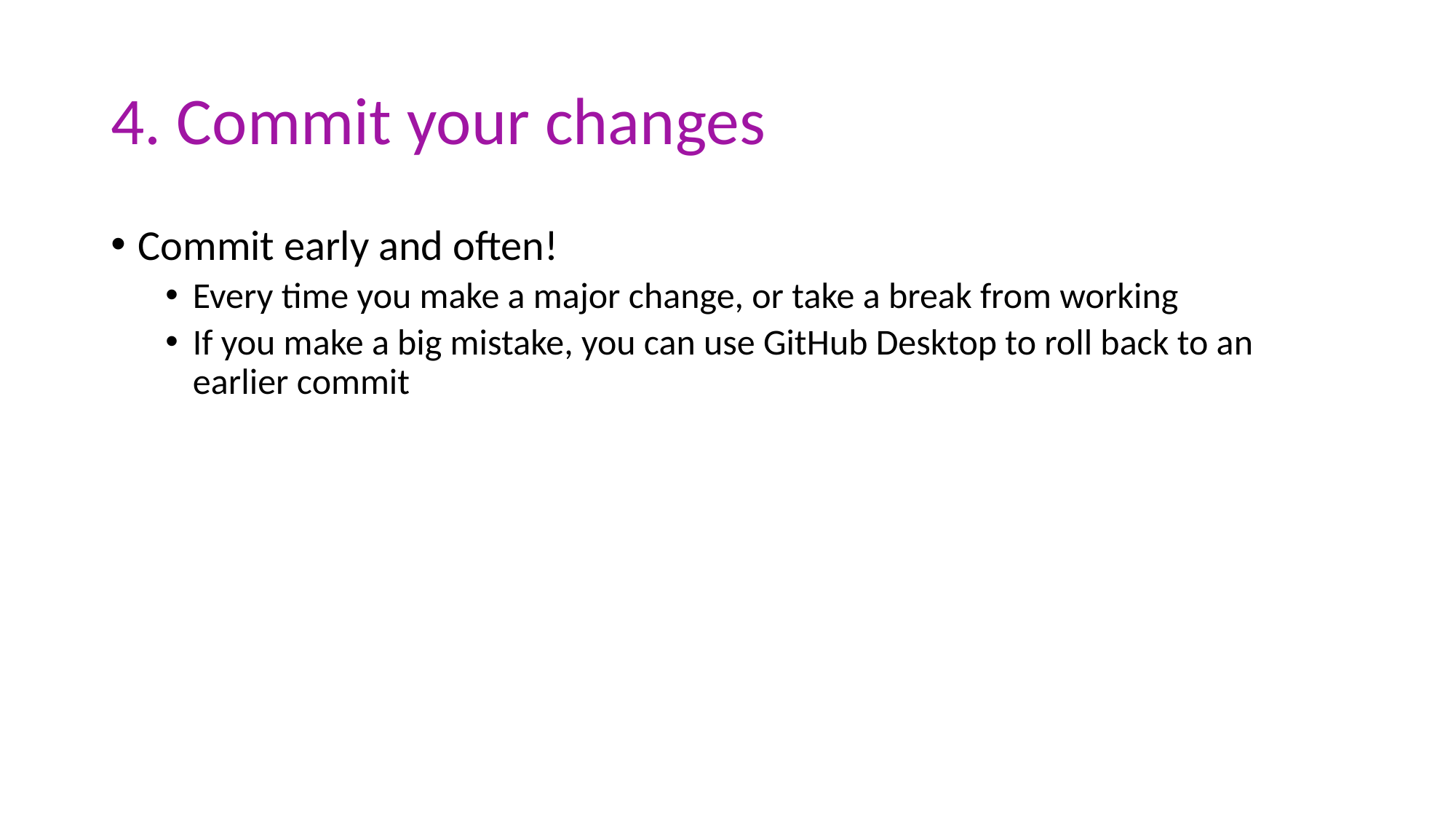

# 4. Commit your changes
Commit early and often!
Every time you make a major change, or take a break from working
If you make a big mistake, you can use GitHub Desktop to roll back to an earlier commit